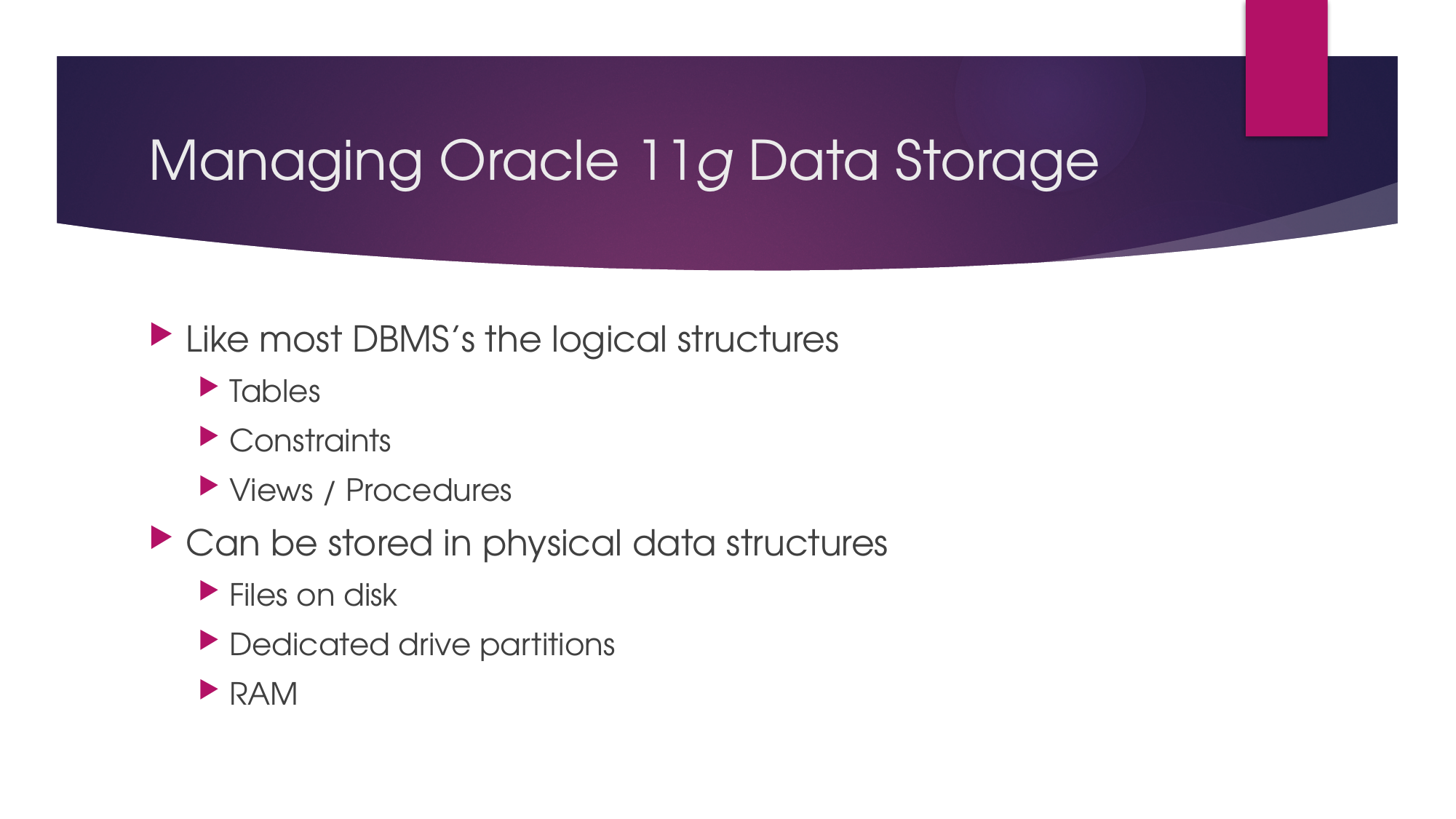

# Managing Oracle 11g Data Storage
Like most DBMS’s the logical structures
Tables
Constraints
Views / Procedures
Can be stored in physical data structures
Files on disk
Dedicated drive partitions
RAM